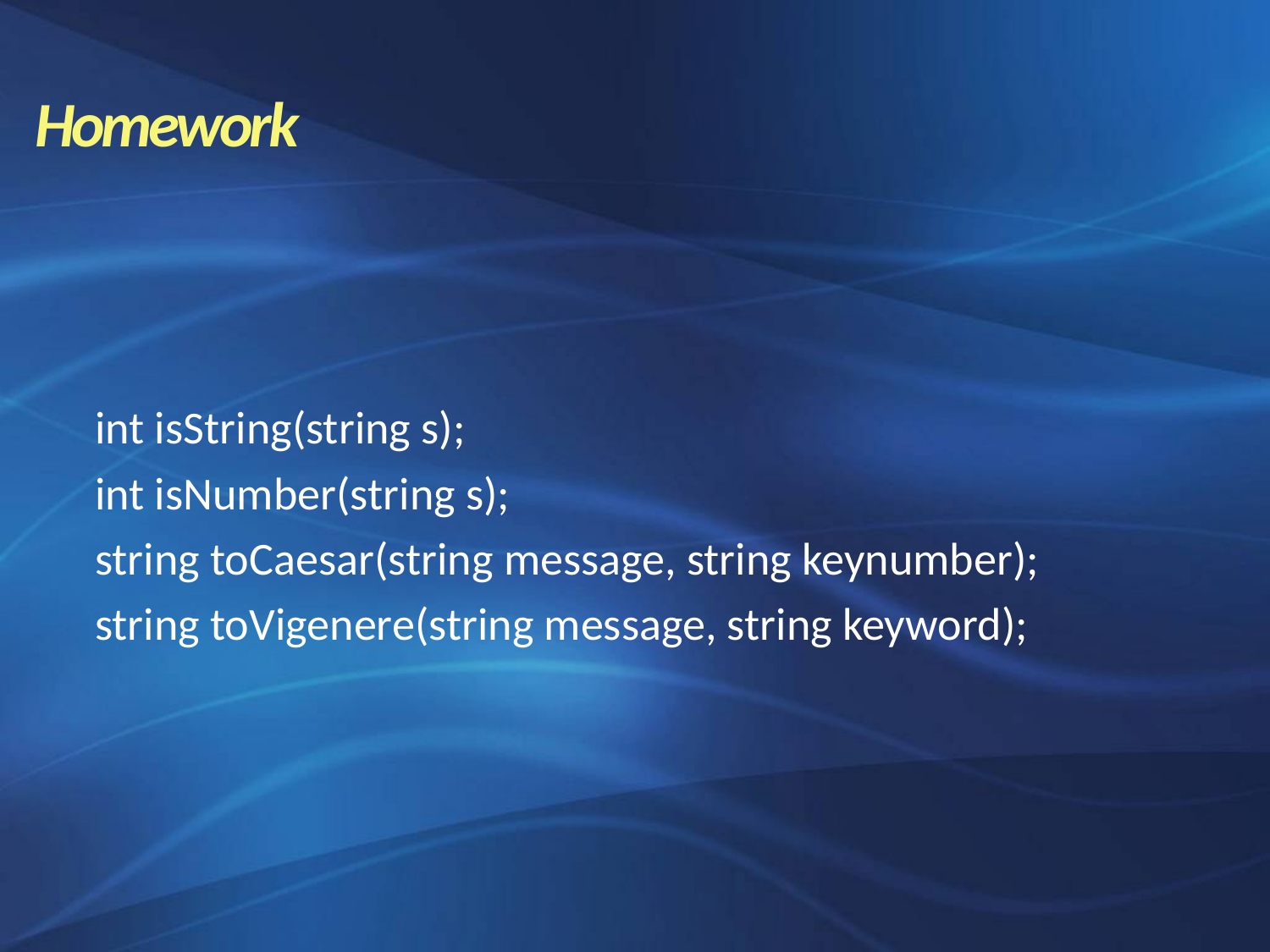

Homework
int isString(string s);
int isNumber(string s);
string toCaesar(string message, string keynumber);
string toVigenere(string message, string keyword);